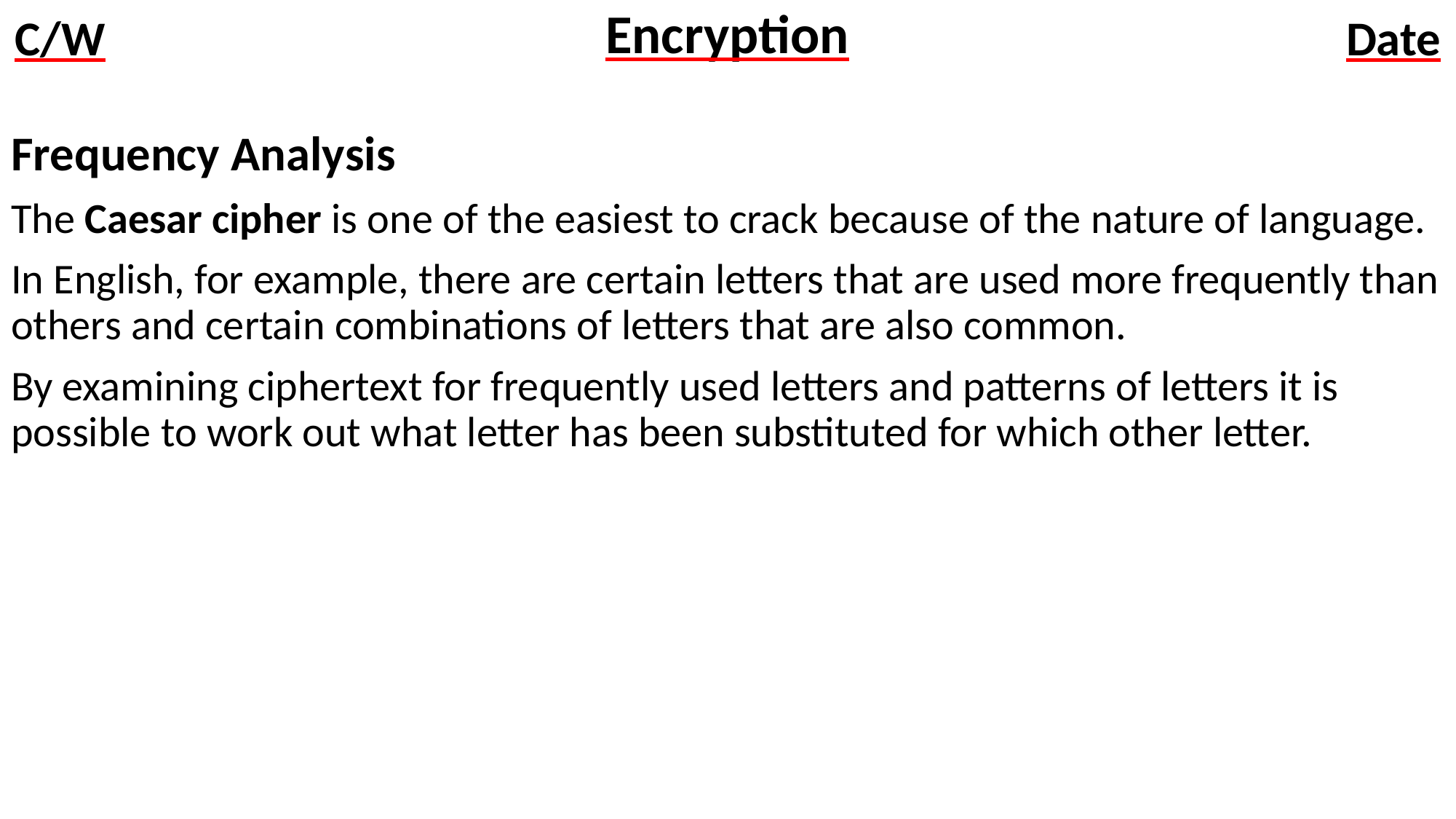

# Encryption

Frequency Analysis
The Caesar cipher is one of the easiest to crack because of the nature of language.
In English, for example, there are certain letters that are used more frequently than others and certain combinations of letters that are also common.
By examining ciphertext for frequently used letters and patterns of letters it is possible to work out what letter has been substituted for which other letter.